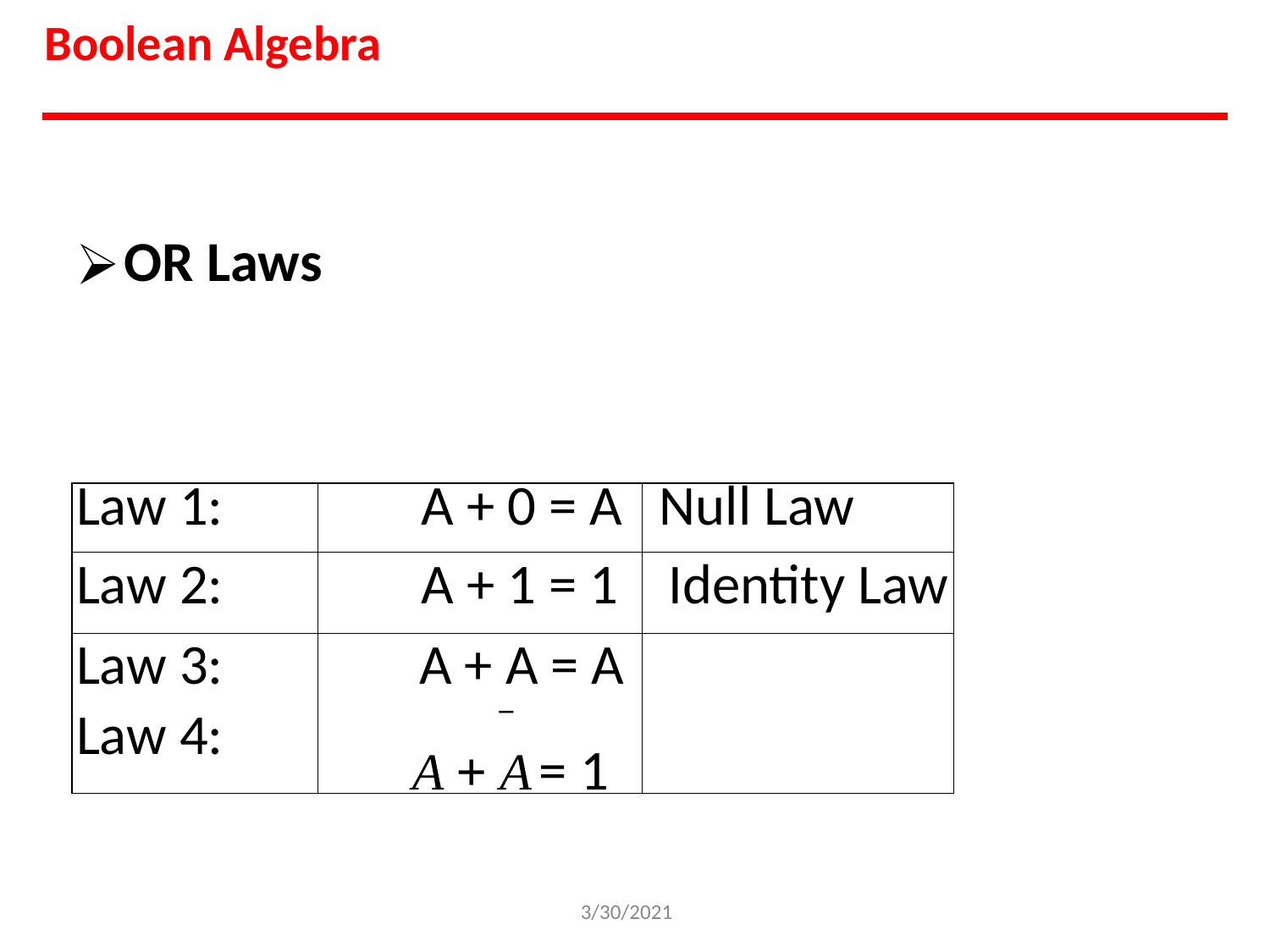

# Boolean Algebra

OR Laws
| Law 1: | A + 0 = A | Null Law |
| --- | --- | --- |
| Law 2: | A + 1 = 1 | Identity Law |
| Law 3: Law 4: | A + A = A A + A = 1 |  |
−
3/30/2021